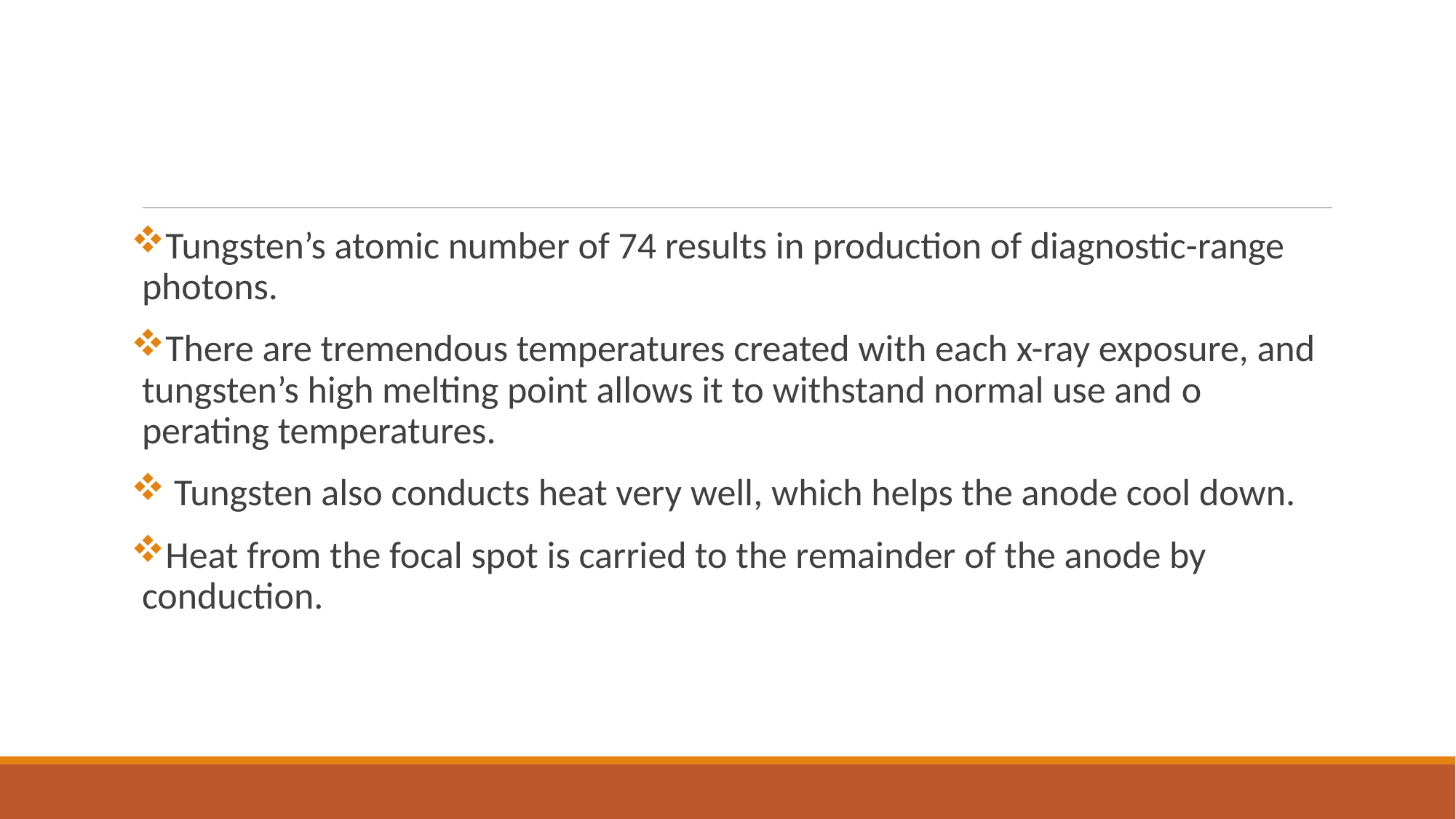

#
Tungsten’s atomic number of 74 results in production of diagnostic-range photons.
There are tremendous temperatures created with each x-ray exposure, and tungsten’s high melting point allows it to withstand normal use and o perating temperatures.
 Tungsten also conducts heat very well, which helps the anode cool down.
Heat from the focal spot is carried to the remainder of the anode by conduction.